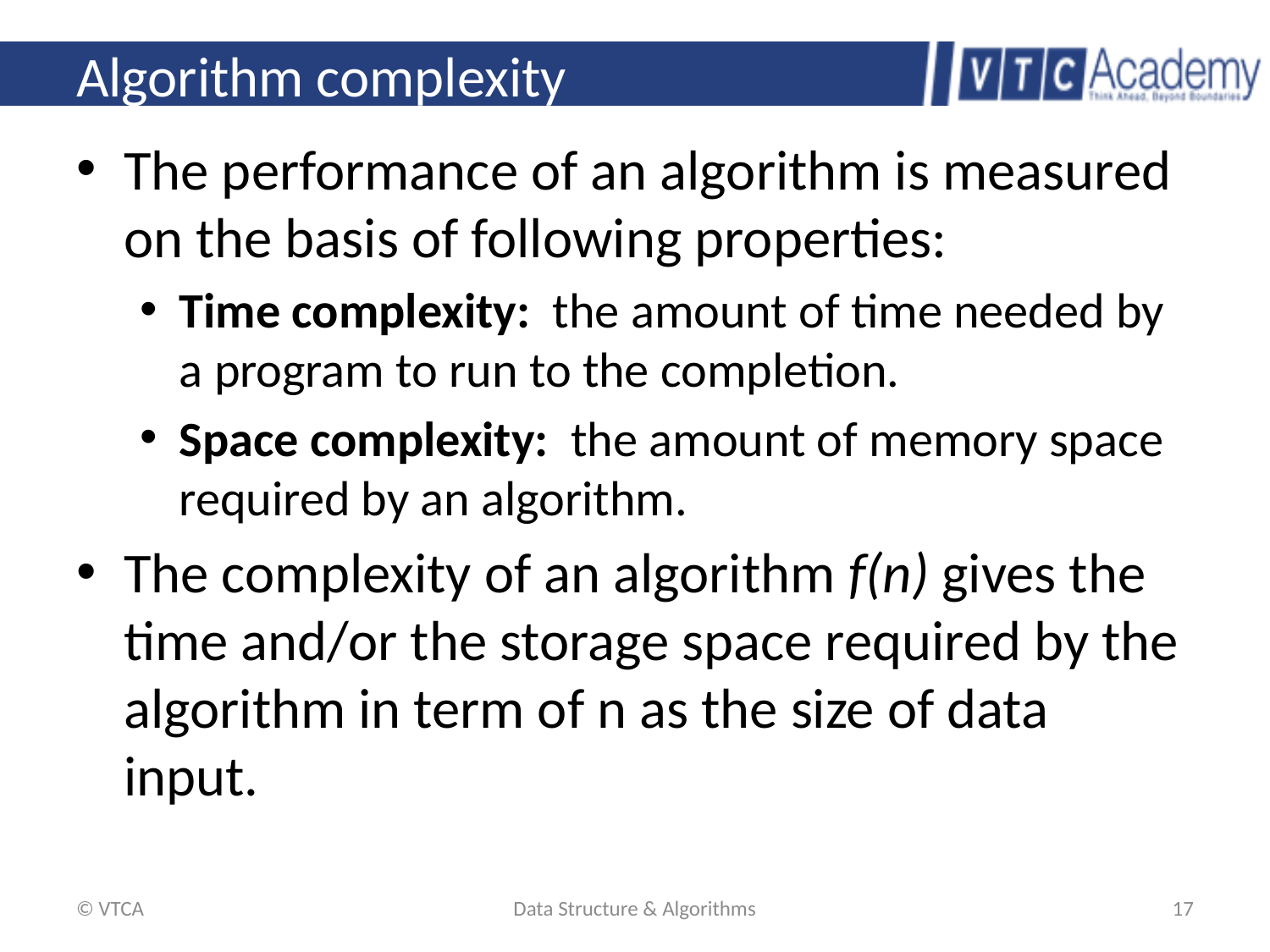

# Algorithm complexity
The performance of an algorithm is measured on the basis of following properties:
Time complexity:  the amount of time needed by a program to run to the completion.
Space complexity:  the amount of memory space required by an algorithm.
The complexity of an algorithm f(n) gives the time and/or the storage space required by the algorithm in term of n as the size of data input.
© VTCA
Data Structure & Algorithms
17